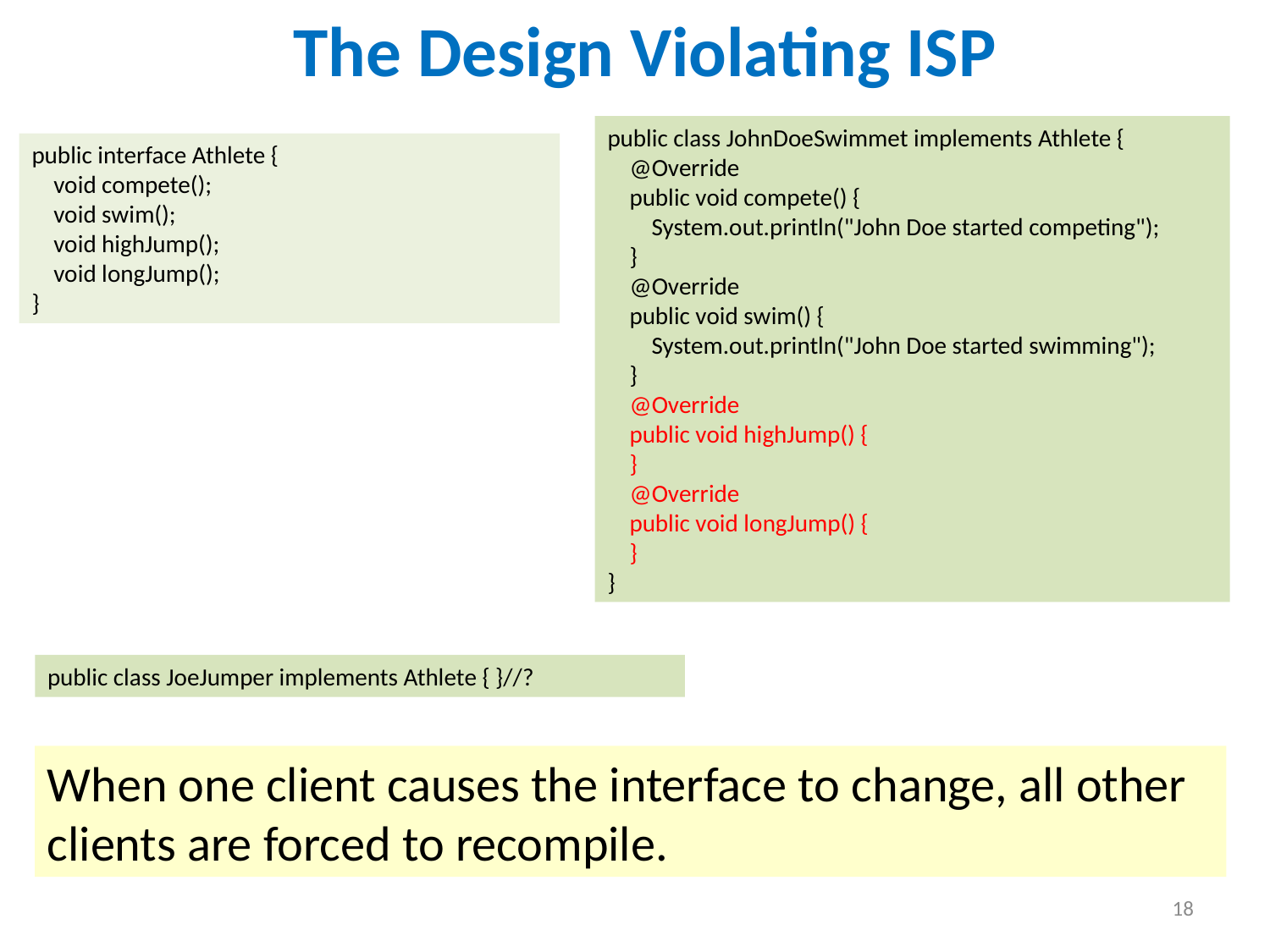

The Design Violating ISP
public class JohnDoeSwimmet implements Athlete {
    @Override
    public void compete() {
        System.out.println("John Doe started competing");
    }
    @Override
    public void swim() {
        System.out.println("John Doe started swimming");
    }
    @Override
    public void highJump() {
    }
    @Override
    public void longJump() {
    }
}
public interface Athlete {
    void compete();
    void swim();
    void highJump();
    void longJump();
}
public class JoeJumper implements Athlete { }//?
When one client causes the interface to change, all other clients are forced to recompile.
18